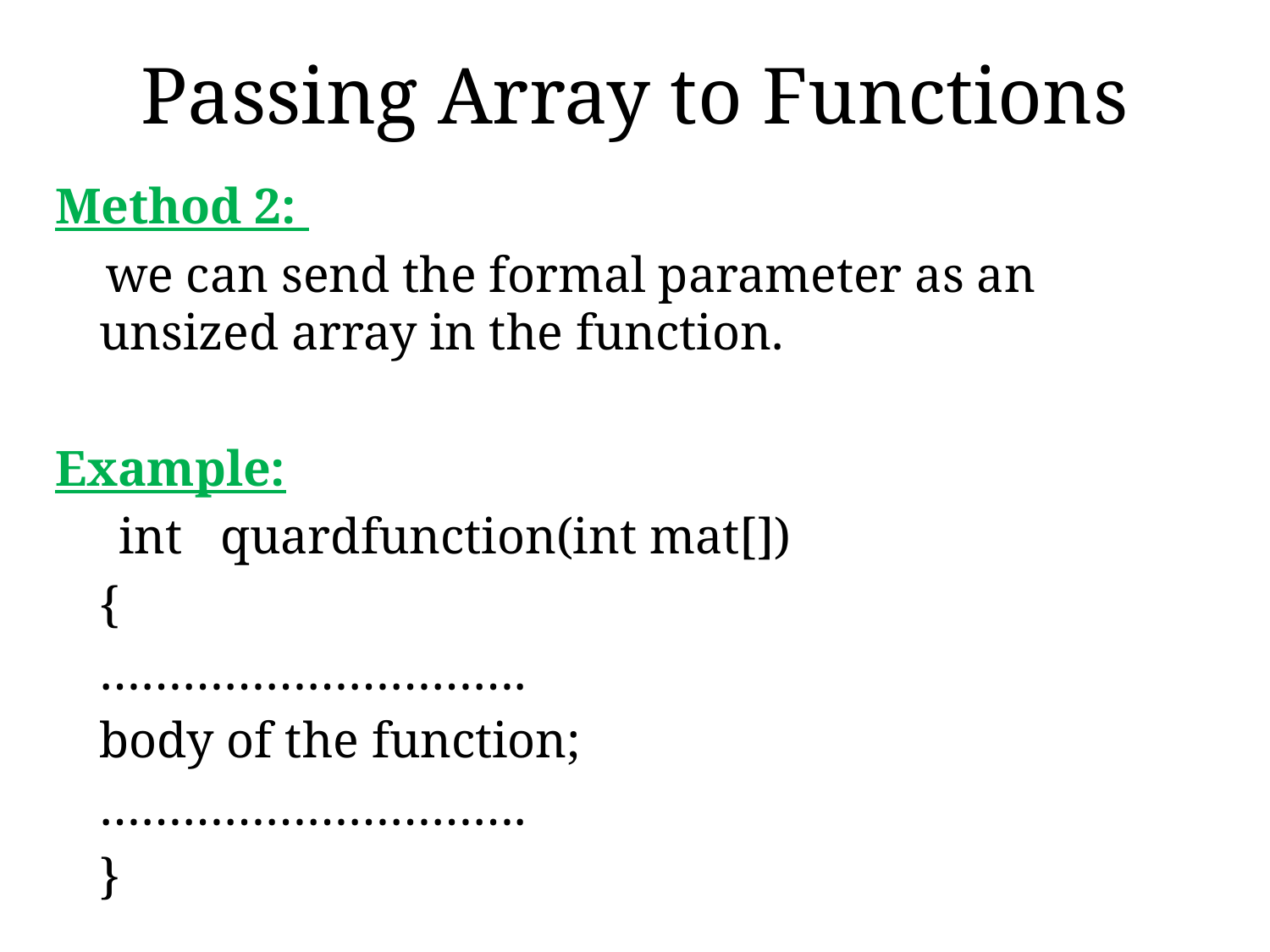

# Passing Array to Functions
Method 2:
    we can send the formal parameter as an unsized array in the function.

Example:
     int   quardfunction(int mat[])
	{
  		………………………….
  		body of the function;
  		………………………….
	}